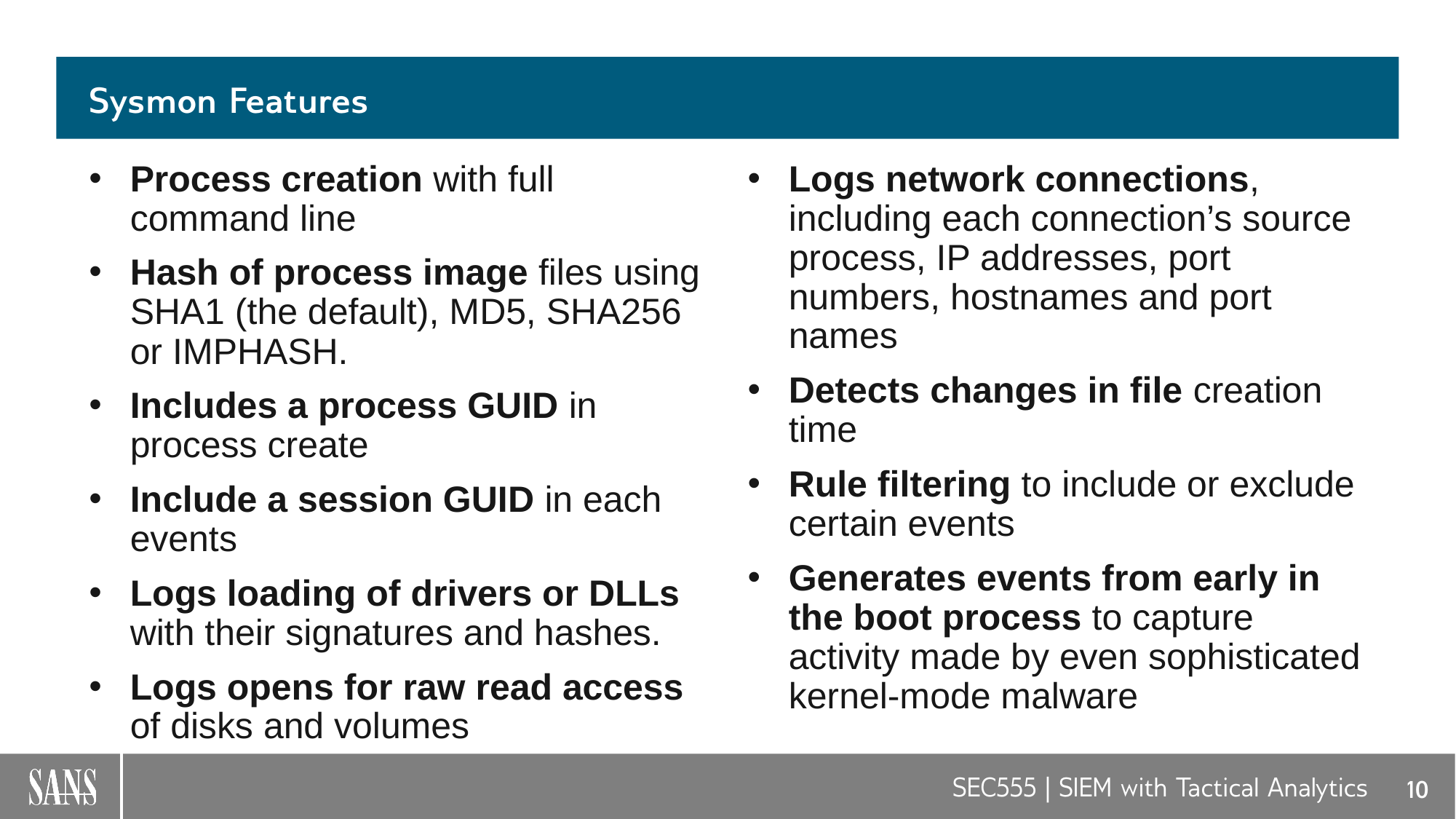

# Sysmon Features
Process creation with full command line
Hash of process image files using SHA1 (the default), MD5, SHA256 or IMPHASH.
Includes a process GUID in process create
Include a session GUID in each events
Logs loading of drivers or DLLs with their signatures and hashes.
Logs opens for raw read access of disks and volumes

Logs network connections, including each connection’s source process, IP addresses, port numbers, hostnames and port names
Detects changes in file creation time
Rule filtering to include or exclude certain events
Generates events from early in the boot process to capture activity made by even sophisticated kernel-mode malware